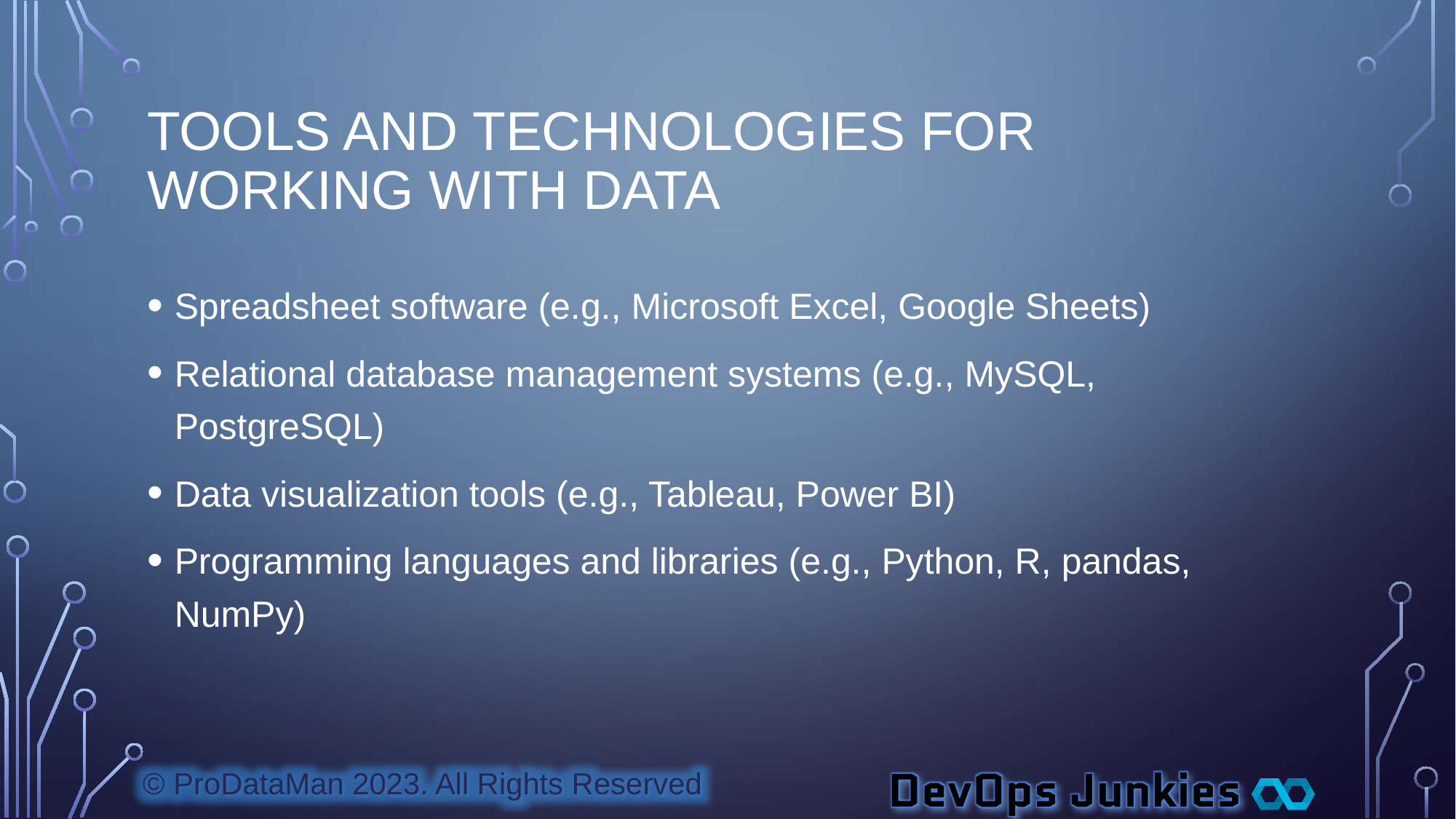

# Tools and Technologies for Working With Data
Spreadsheet software (e.g., Microsoft Excel, Google Sheets)
Relational database management systems (e.g., MySQL, PostgreSQL)
Data visualization tools (e.g., Tableau, Power BI)
Programming languages and libraries (e.g., Python, R, pandas, NumPy)